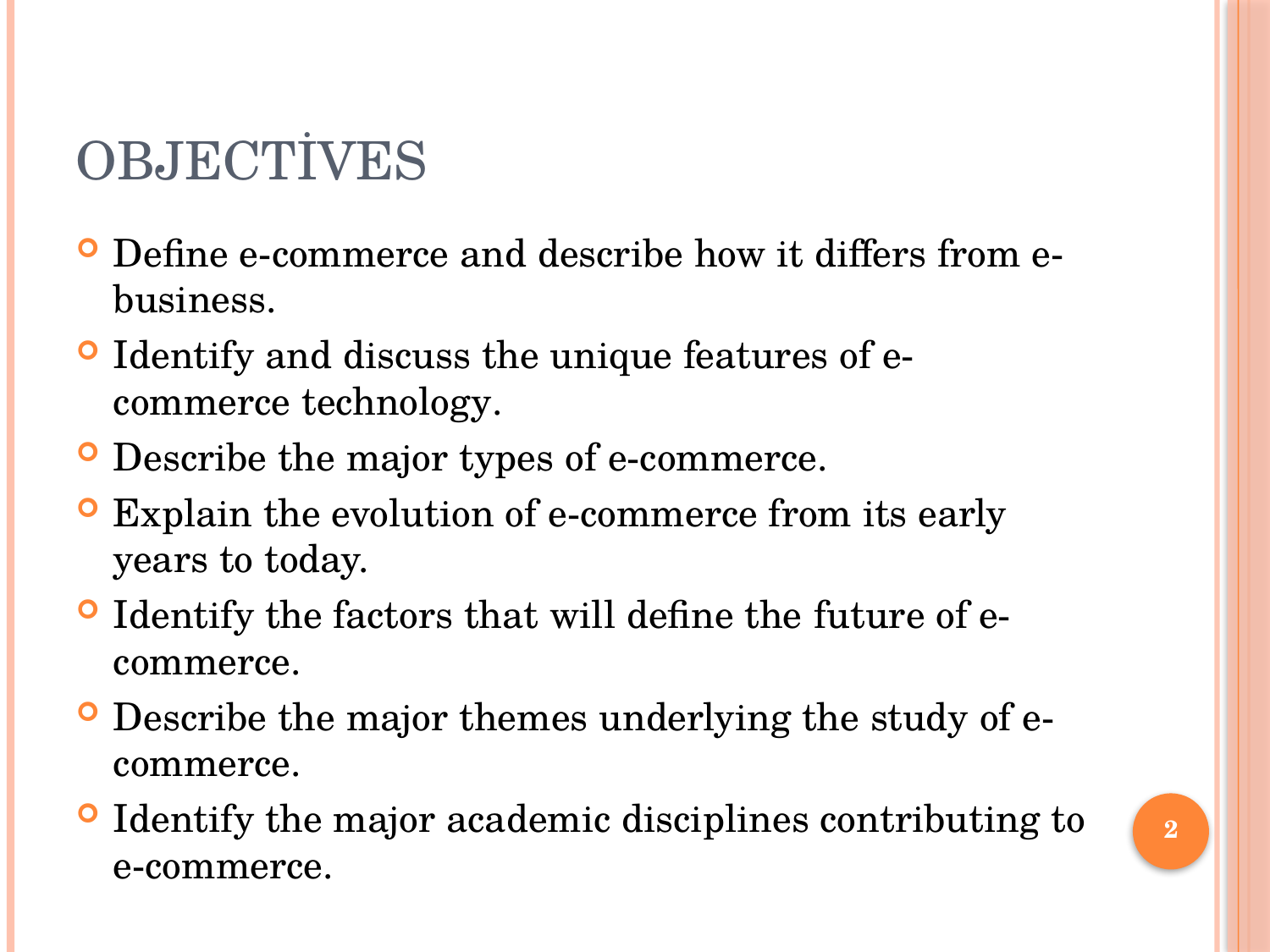

# Objectives
Define e-commerce and describe how it differs from e-business.
Identify and discuss the unique features of e-commerce technology.
Describe the major types of e-commerce.
Explain the evolution of e-commerce from its early years to today.
Identify the factors that will define the future of e-commerce.
Describe the major themes underlying the study of e-commerce.
Identify the major academic disciplines contributing to e-commerce.
2